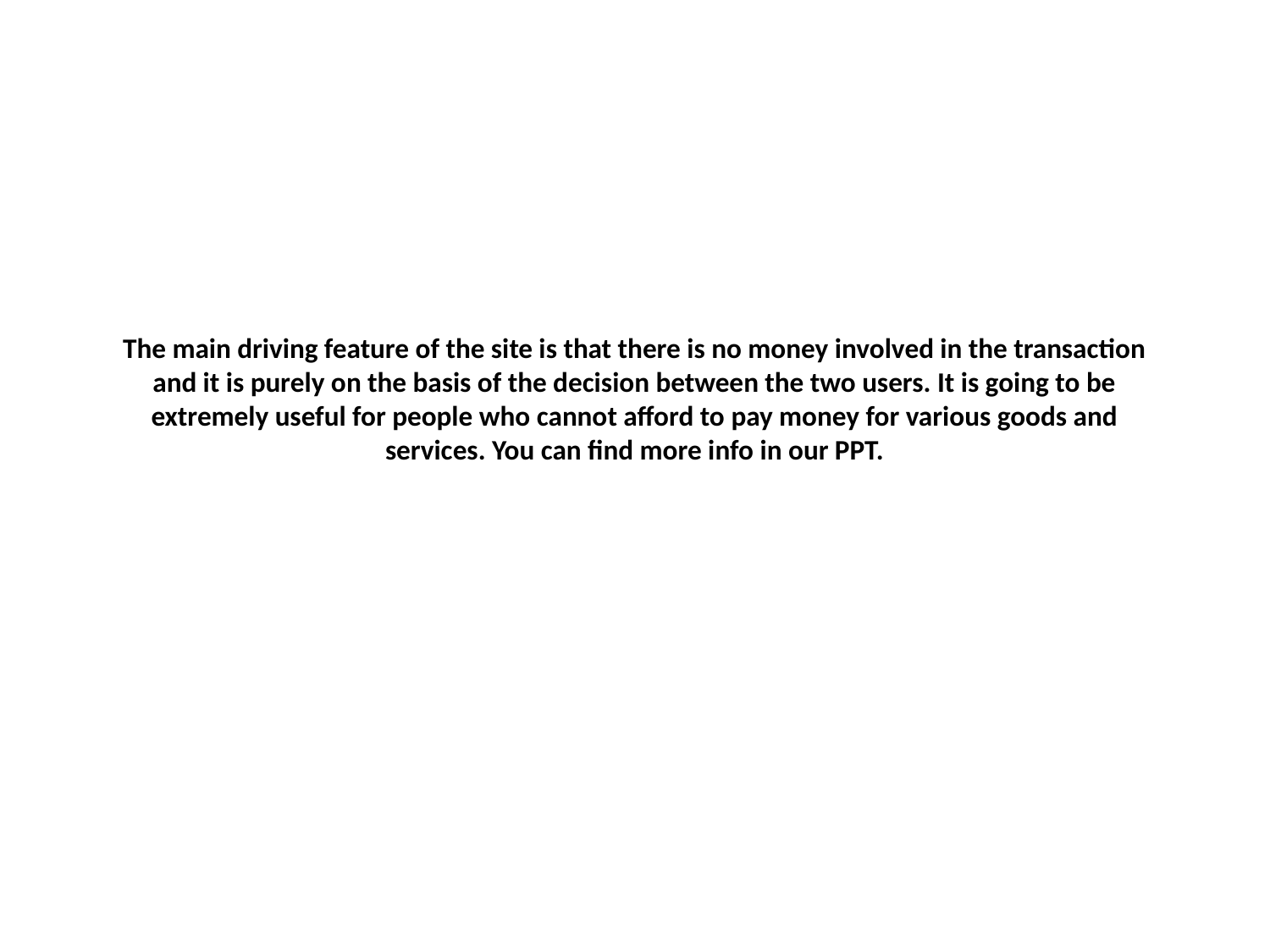

# The main driving feature of the site is that there is no money involved in the transaction and it is purely on the basis of the decision between the two users. It is going to be extremely useful for people who cannot afford to pay money for various goods and services. You can find more info in our PPT.